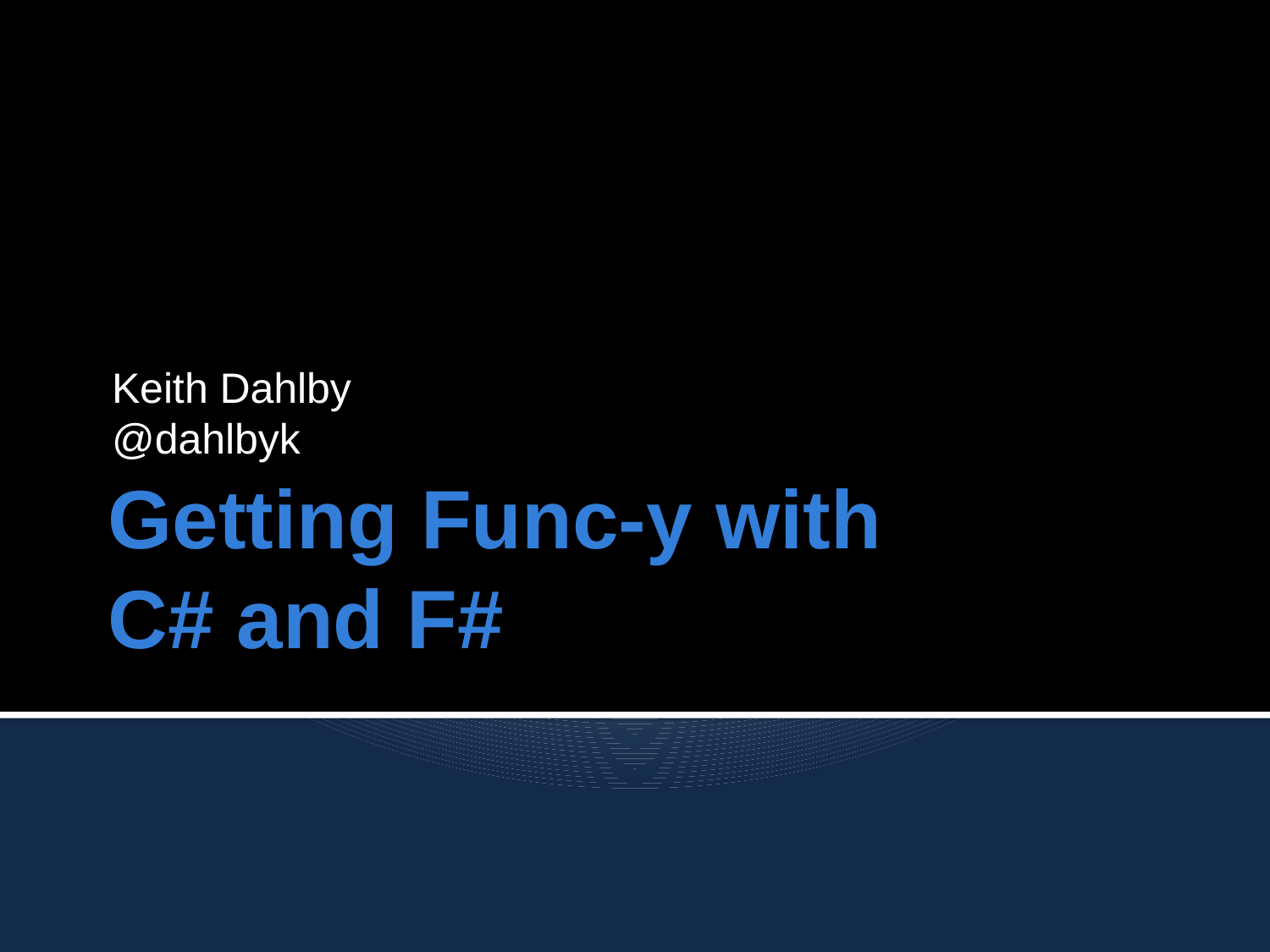

Keith Dahlby
@dahlbyk
# Getting Func-y with C# and F#